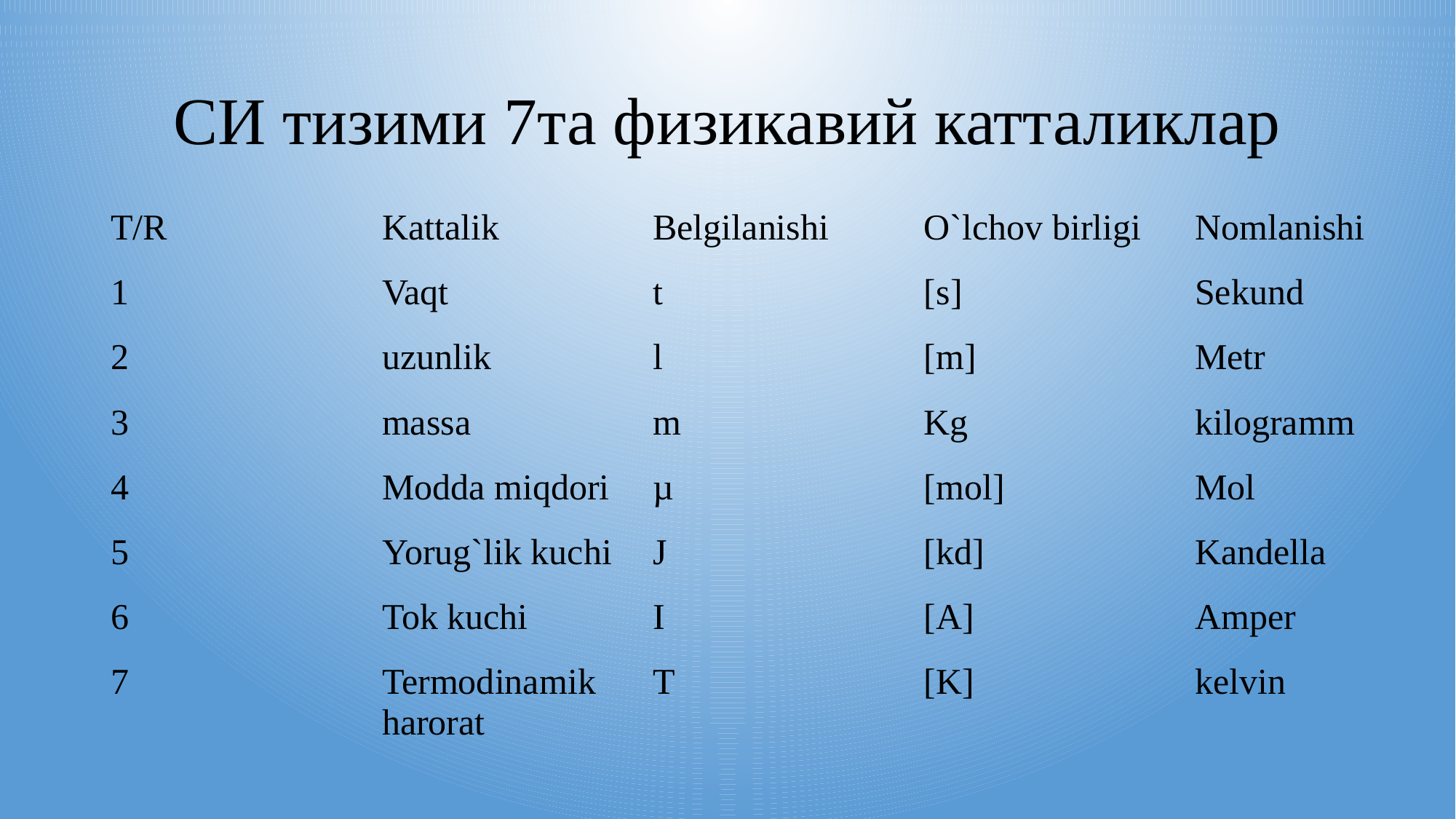

# СИ тизими 7та физикавий катталиклар
| T/R | Kattalik | Belgilanishi | O`lchov birligi | Nomlanishi |
| --- | --- | --- | --- | --- |
| 1 | Vaqt | t | [s] | Sekund |
| 2 | uzunlik | l | [m] | Metr |
| 3 | massa | m | Kg | kilogramm |
| 4 | Modda miqdori | µ | [mol] | Mol |
| 5 | Yorug`lik kuchi | J | [kd] | Kandella |
| 6 | Tok kuchi | I | [A] | Amper |
| 7 | Termodinamik harorat | T | [K] | kelvin |